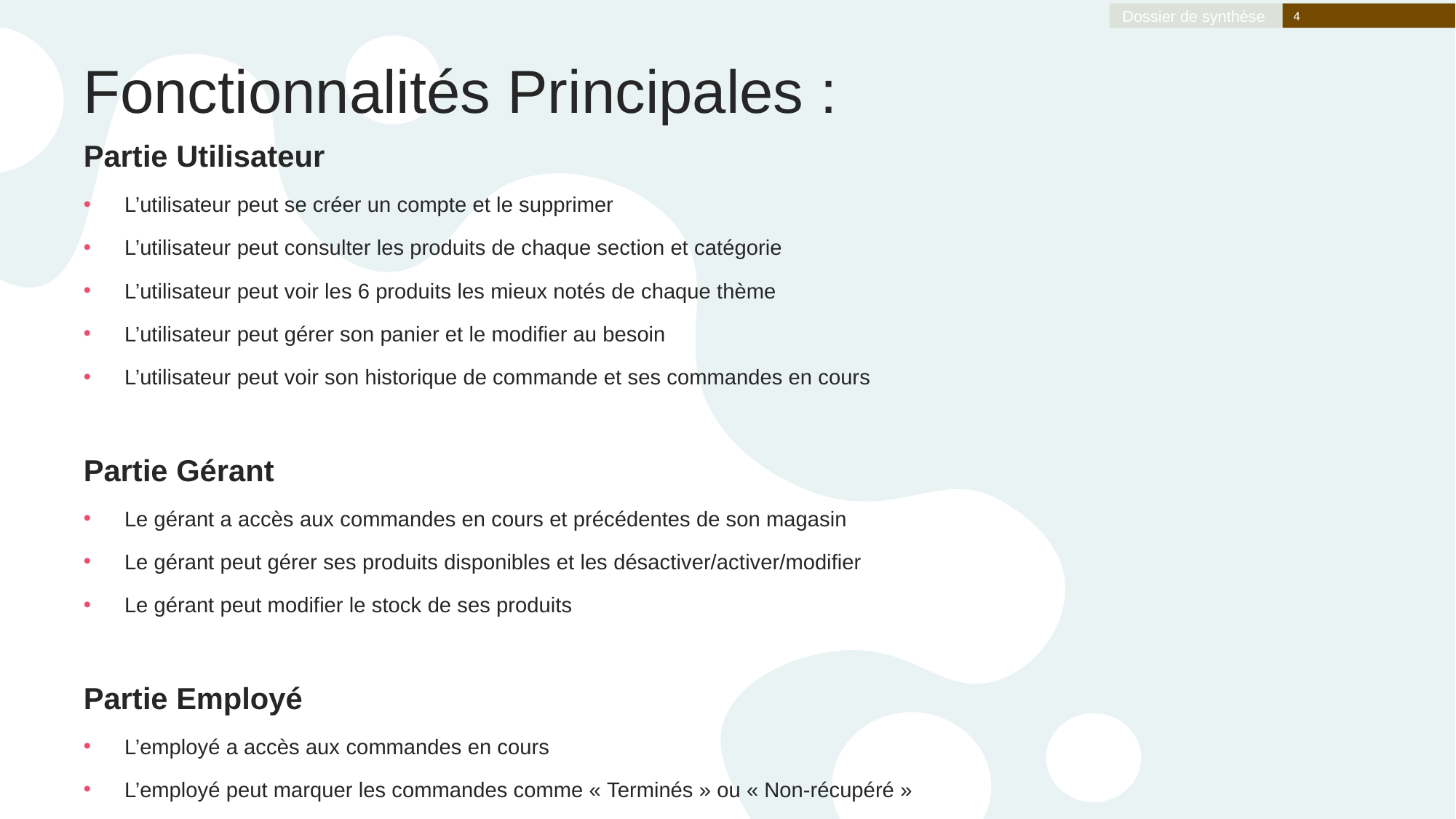

4
# Fonctionnalités Principales :
Partie Utilisateur
L’utilisateur peut se créer un compte et le supprimer
L’utilisateur peut consulter les produits de chaque section et catégorie
L’utilisateur peut voir les 6 produits les mieux notés de chaque thème
L’utilisateur peut gérer son panier et le modifier au besoin
L’utilisateur peut voir son historique de commande et ses commandes en cours

Partie Gérant
Le gérant a accès aux commandes en cours et précédentes de son magasin
Le gérant peut gérer ses produits disponibles et les désactiver/activer/modifier
Le gérant peut modifier le stock de ses produits

Partie Employé
L’employé a accès aux commandes en cours
L’employé peut marquer les commandes comme « Terminés » ou « Non-récupéré »